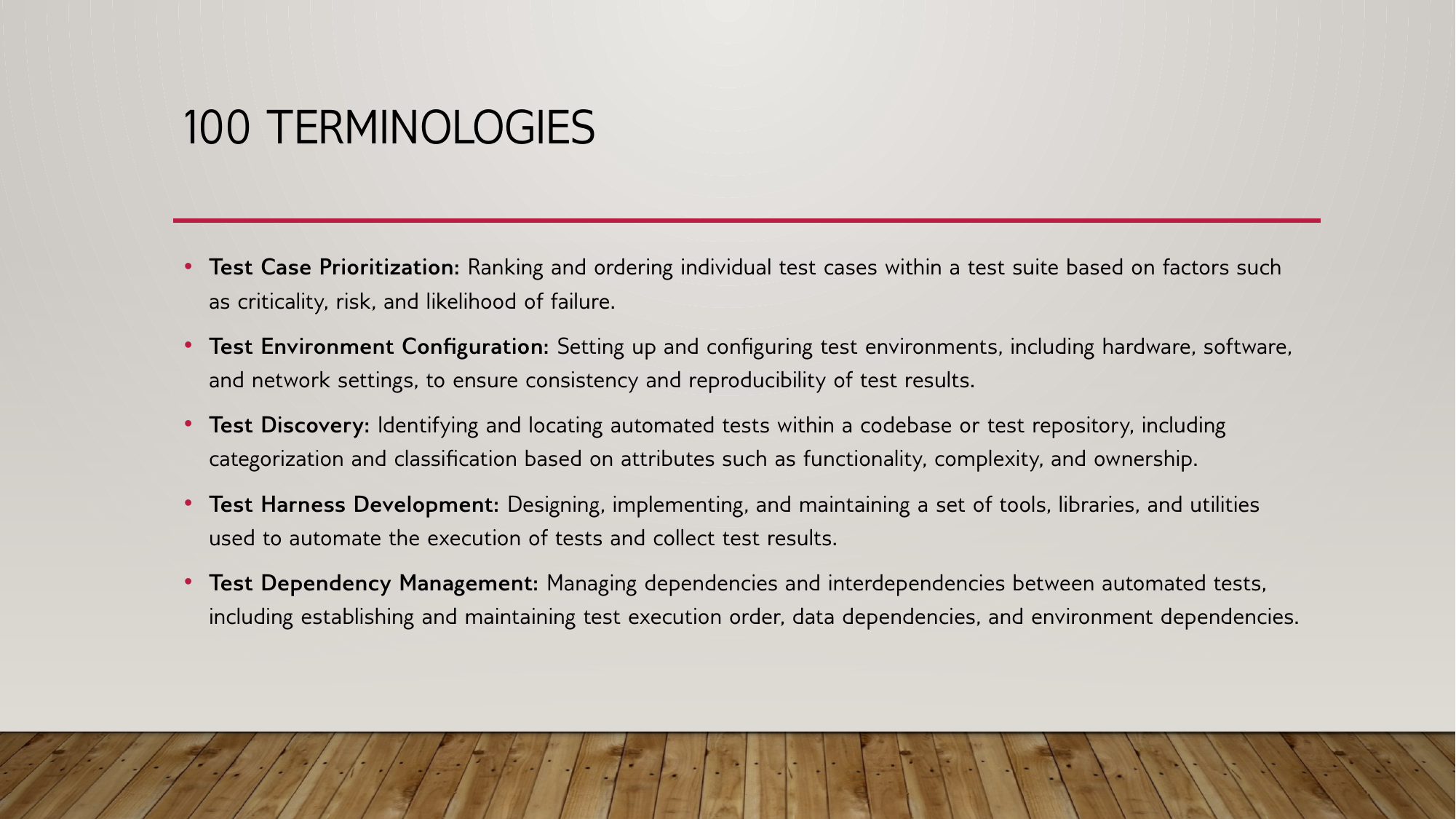

# 100 Terminologies
Test Case Prioritization: Ranking and ordering individual test cases within a test suite based on factors such as criticality, risk, and likelihood of failure.
Test Environment Configuration: Setting up and configuring test environments, including hardware, software, and network settings, to ensure consistency and reproducibility of test results.
Test Discovery: Identifying and locating automated tests within a codebase or test repository, including categorization and classification based on attributes such as functionality, complexity, and ownership.
Test Harness Development: Designing, implementing, and maintaining a set of tools, libraries, and utilities used to automate the execution of tests and collect test results.
Test Dependency Management: Managing dependencies and interdependencies between automated tests, including establishing and maintaining test execution order, data dependencies, and environment dependencies.